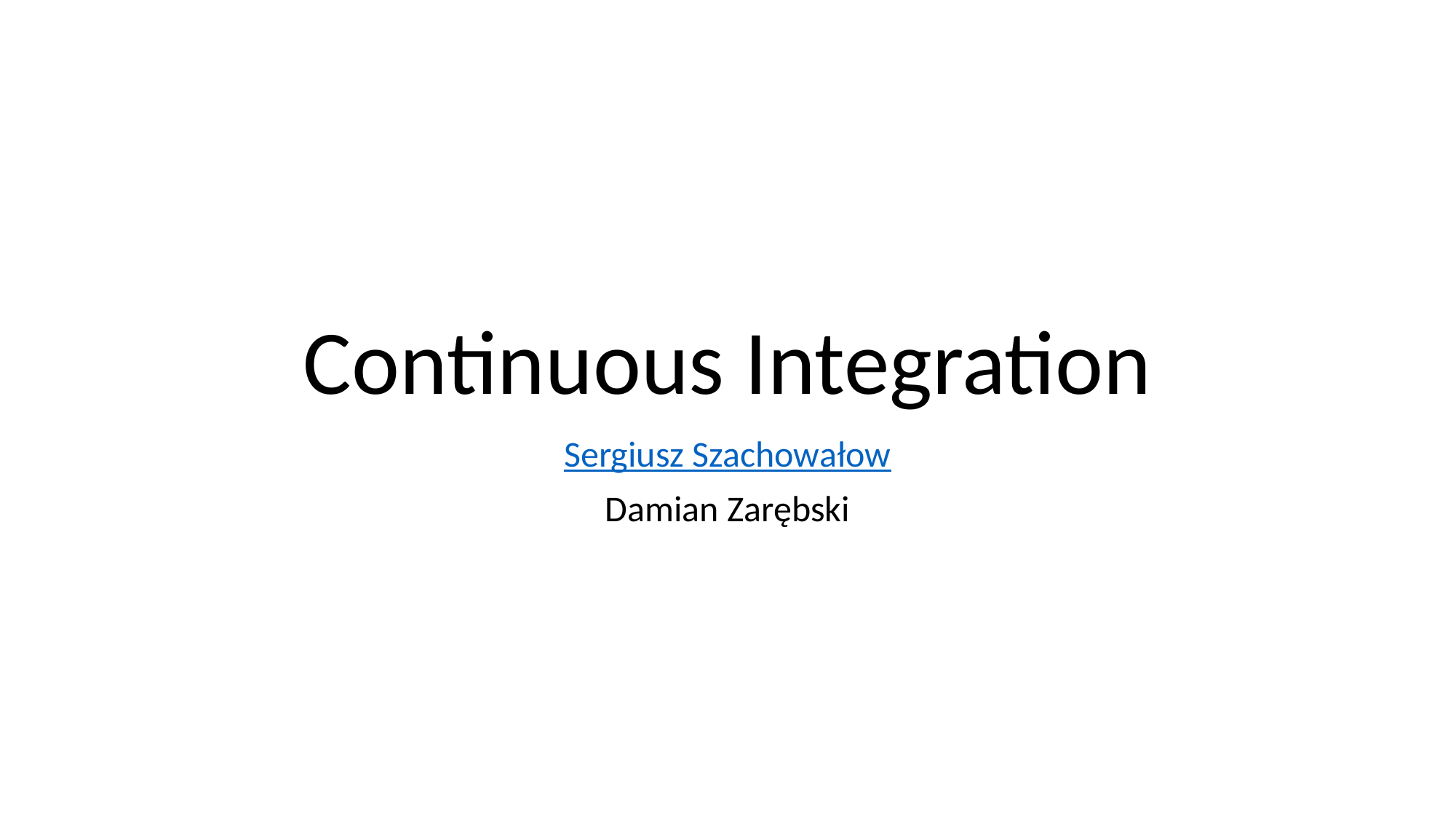

# Continuous Integration
Sergiusz Szachowałow
Damian Zarębski